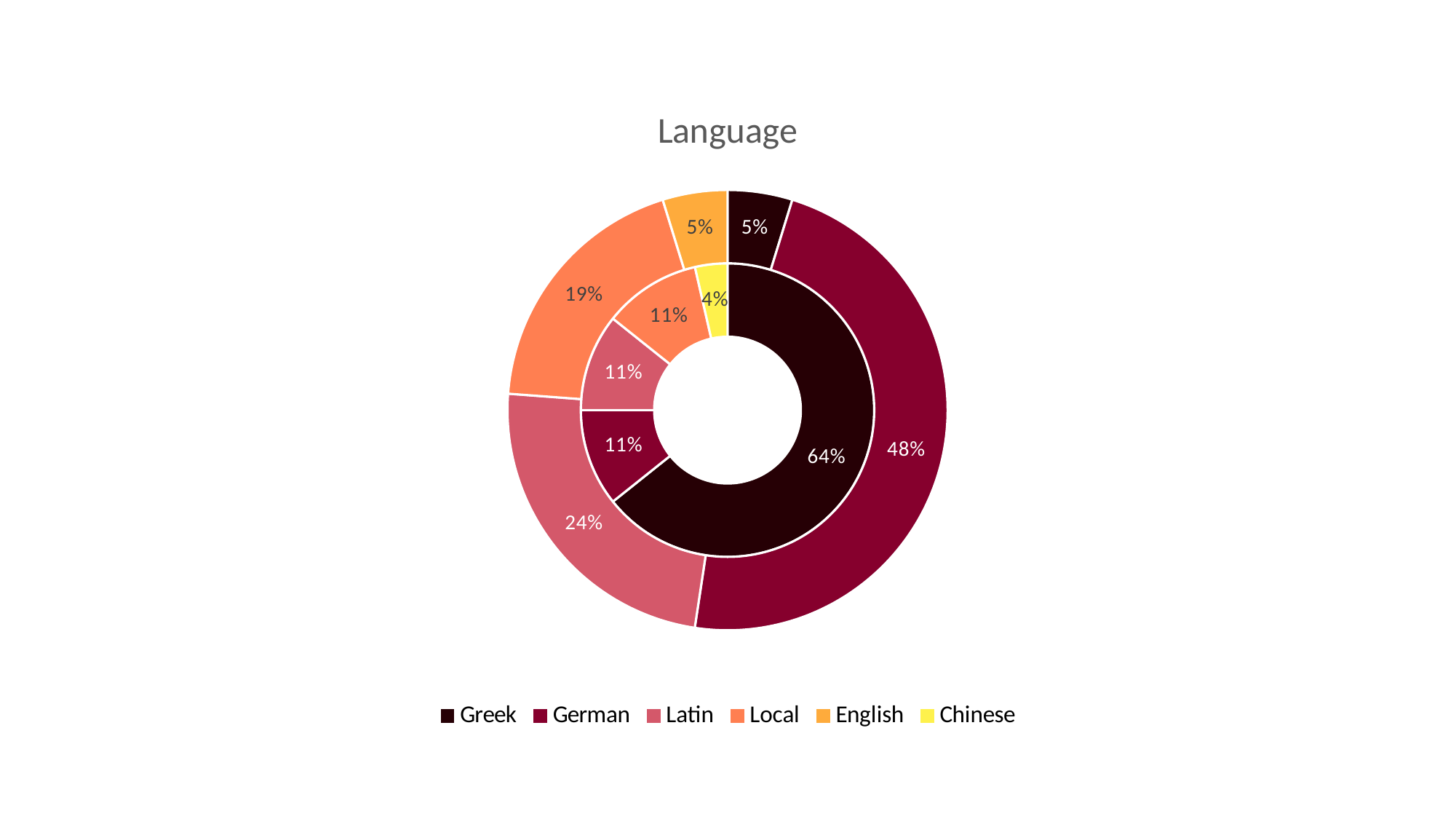

### Chart: Language

| Category | Genus | Species |
|---|---|---|
| Greek | 18.0 | 1.0 |
| German | 3.0 | 10.0 |
| Latin | 3.0 | 5.0 |
| Local | 3.0 | 4.0 |
| English | None | 1.0 |
| Chinese | 1.0 | None |